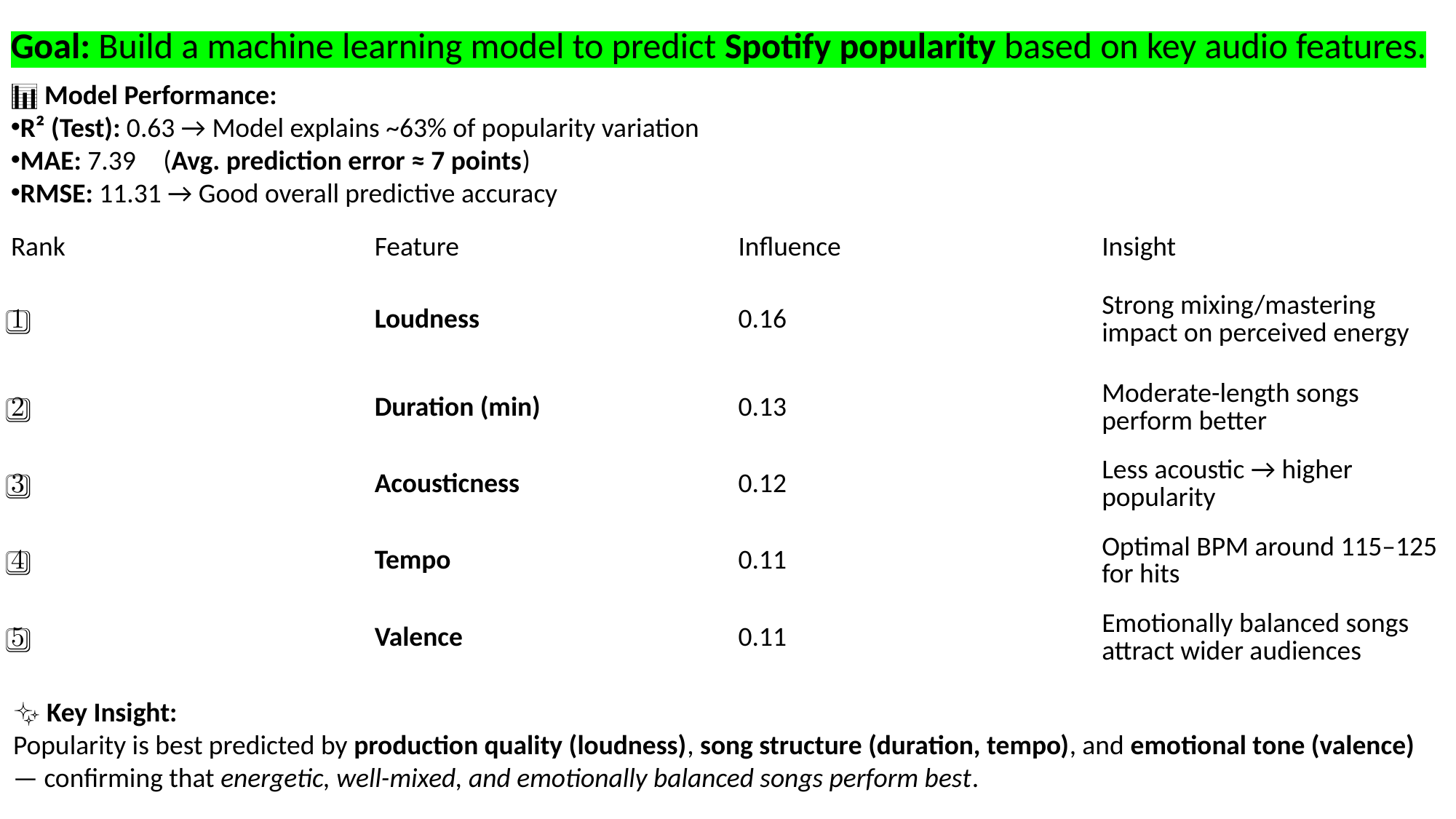

Goal: Build a machine learning model to predict Spotify popularity based on key audio features.
📊 Model Performance:
R² (Test): 0.63 → Model explains ~63% of popularity variation
MAE: 7.39 (Avg. prediction error ≈ 7 points)
RMSE: 11.31 → Good overall predictive accuracy
| Rank | Feature | Influence | Insight |
| --- | --- | --- | --- |
| 1️⃣ | Loudness | 0.16 | Strong mixing/mastering impact on perceived energy |
| 2️⃣ | Duration (min) | 0.13 | Moderate-length songs perform better |
| 3️⃣ | Acousticness | 0.12 | Less acoustic → higher popularity |
| 4️⃣ | Tempo | 0.11 | Optimal BPM around 115–125 for hits |
| 5️⃣ | Valence | 0.11 | Emotionally balanced songs attract wider audiences |
✨ Key Insight:
Popularity is best predicted by production quality (loudness), song structure (duration, tempo), and emotional tone (valence) — confirming that energetic, well-mixed, and emotionally balanced songs perform best.